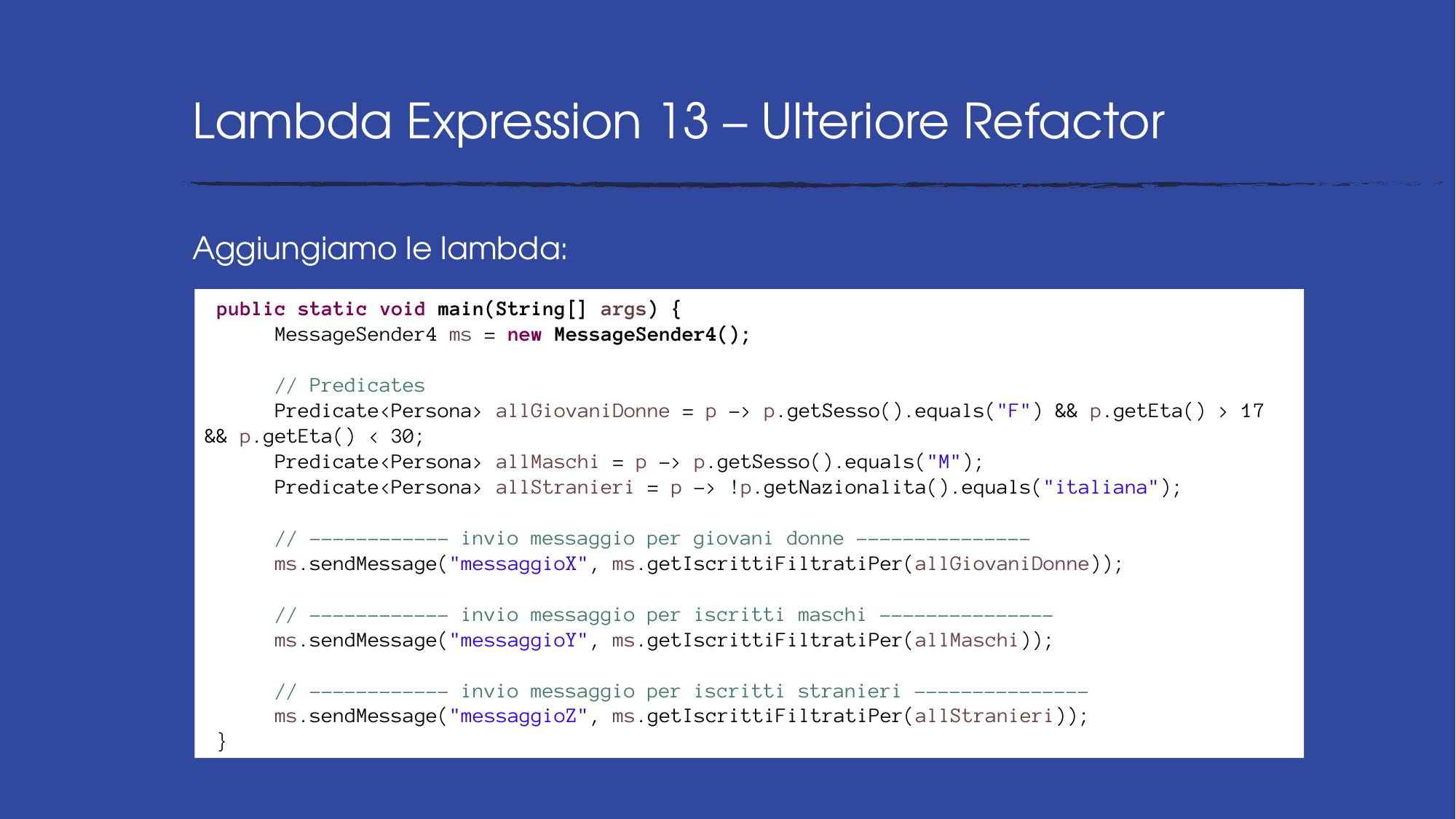

# Lambda Expression 13 – Ulteriore Refactor
Aggiungiamo le lambda:
 public static void main(String[] args) {
      MessageSender4 ms = new MessageSender4();

      // Predicates
      Predicate<Persona> allGiovaniDonne = p -> p.getSesso().equals("F") && p.getEta() > 17 && p.getEta() < 30;
      Predicate<Persona> allMaschi = p -> p.getSesso().equals("M");
      Predicate<Persona> allStranieri = p -> !p.getNazionalita().equals("italiana");

      // ------------ invio messaggio per giovani donne ---------------
      ms.sendMessage("messaggioX", ms.getIscrittiFiltratiPer(allGiovaniDonne));

      // ------------ invio messaggio per iscritti maschi ---------------
      ms.sendMessage("messaggioY", ms.getIscrittiFiltratiPer(allMaschi));

      // ------------ invio messaggio per iscritti stranieri ---------------
      ms.sendMessage("messaggioZ", ms.getIscrittiFiltratiPer(allStranieri));
 }